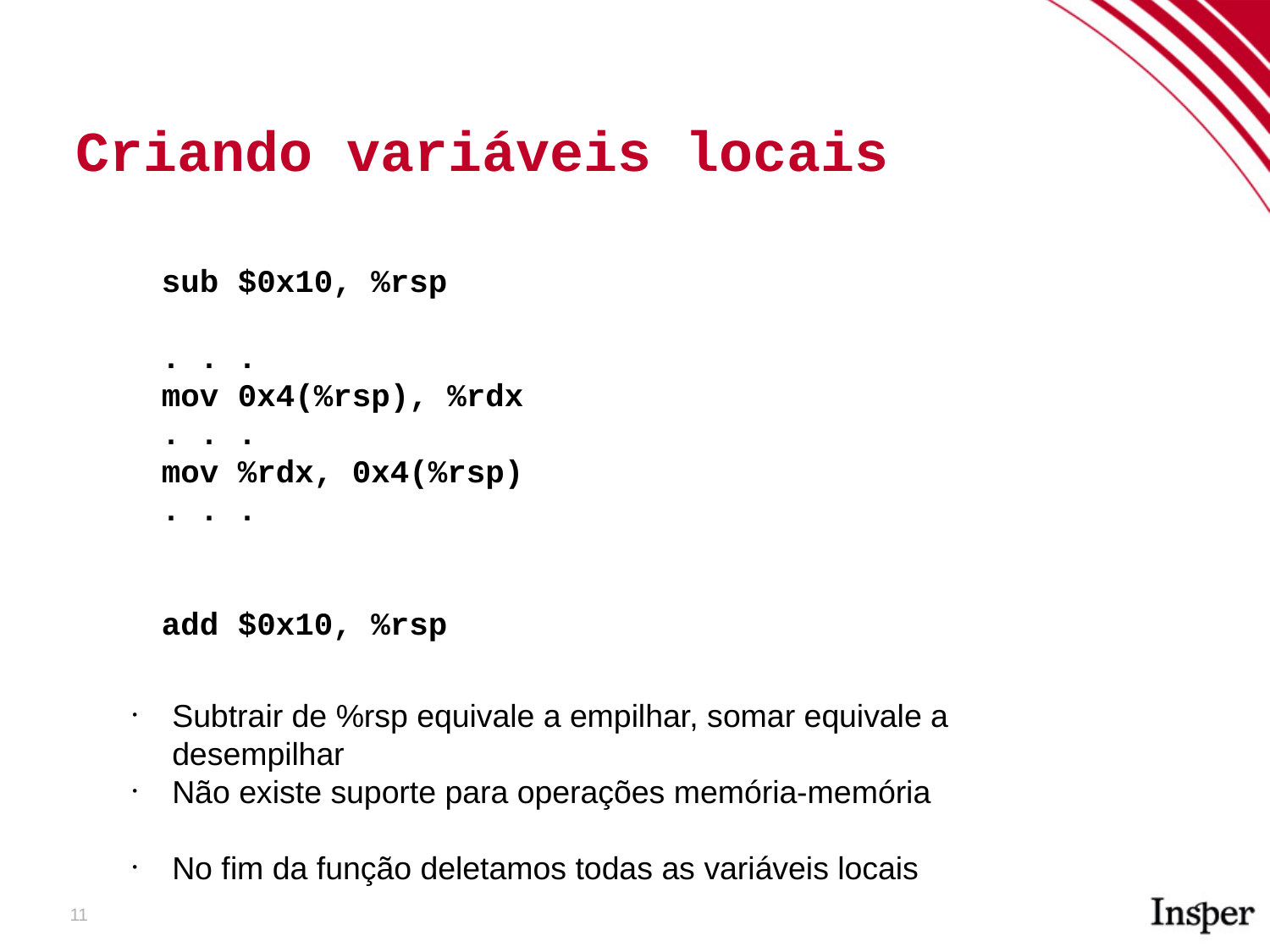

Criando variáveis locais
sub $0x10, %rsp

. . .
mov 0x4(%rsp), %rdx
. . .
mov %rdx, 0x4(%rsp)
. . .

add $0x10, %rsp
Subtrair de %rsp equivale a empilhar, somar equivale a desempilhar
Não existe suporte para operações memória-memória

No fim da função deletamos todas as variáveis locais
11